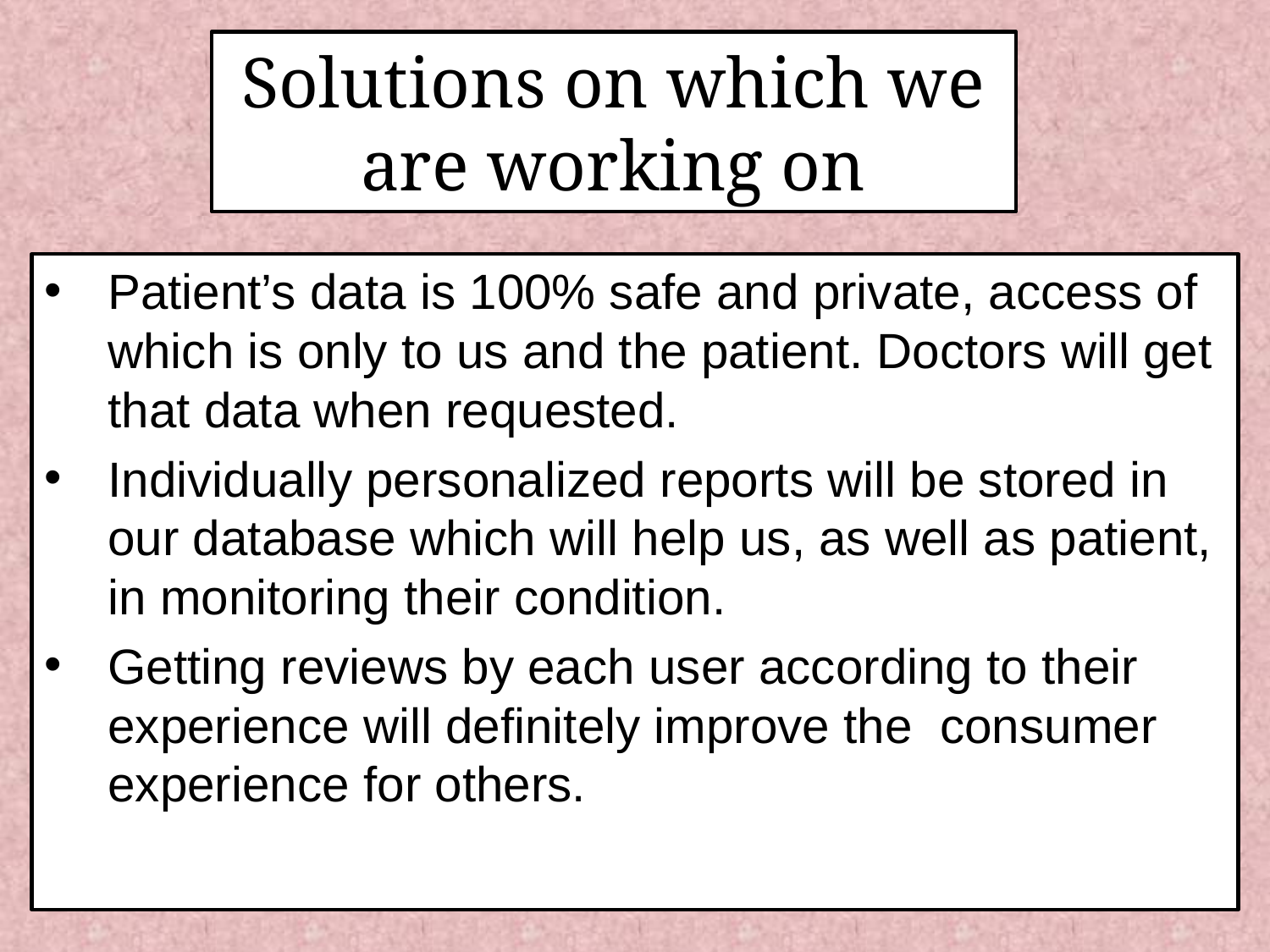

# Solutions on which we are working on
Patient’s data is 100% safe and private, access of which is only to us and the patient. Doctors will get that data when requested.
Individually personalized reports will be stored in our database which will help us, as well as patient, in monitoring their condition.
Getting reviews by each user according to their experience will definitely improve the  consumer experience for others.